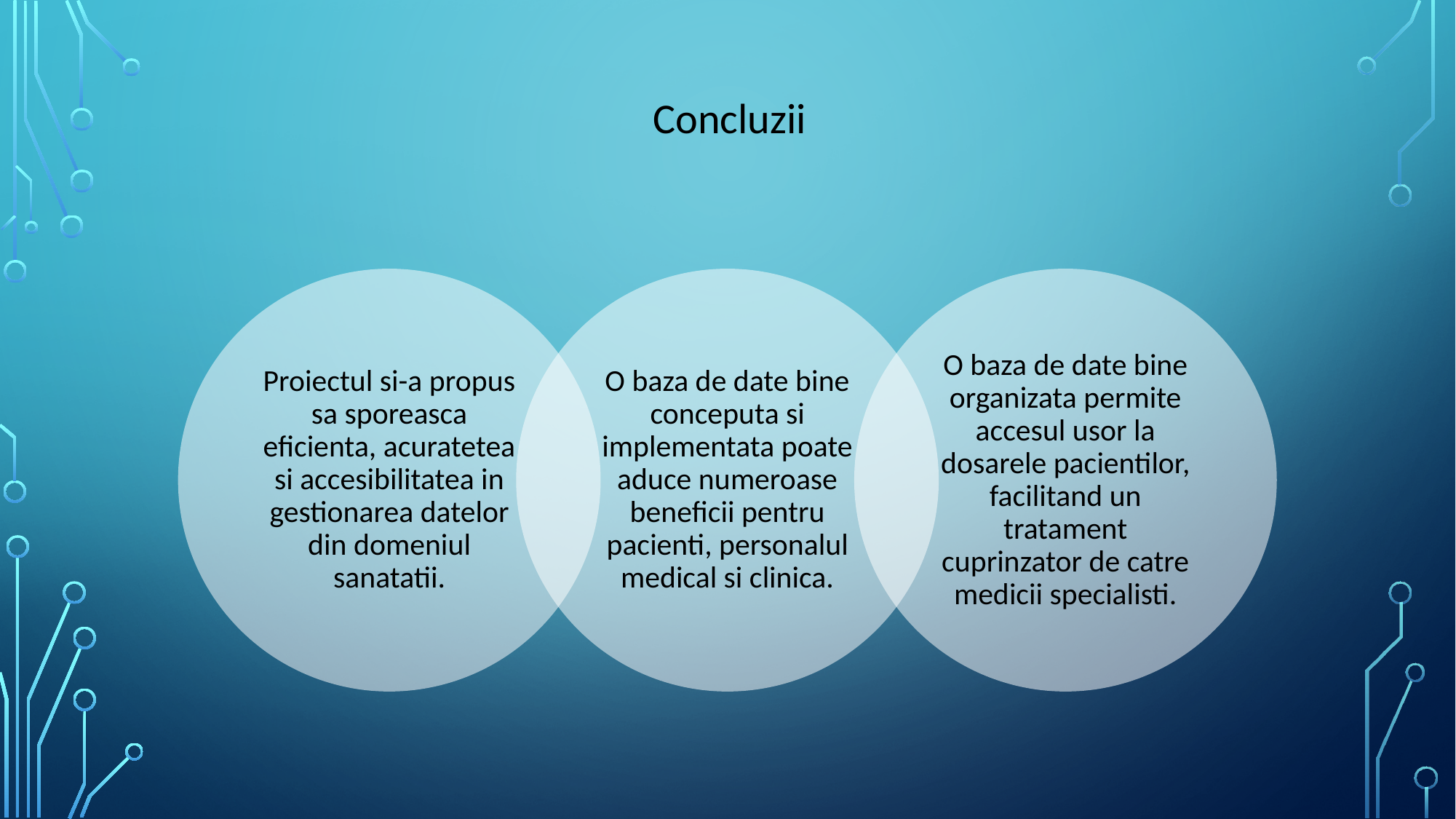

Concluzii
Proiectul si-a propus sa sporeasca eficienta, acuratetea si accesibilitatea in gestionarea datelor din domeniul sanatatii.
O baza de date bine conceputa si implementata poate aduce numeroase beneficii pentru pacienti, personalul medical si clinica.
O baza de date bine organizata permite accesul usor la dosarele pacientilor, facilitand un tratament cuprinzator de catre medicii specialisti.